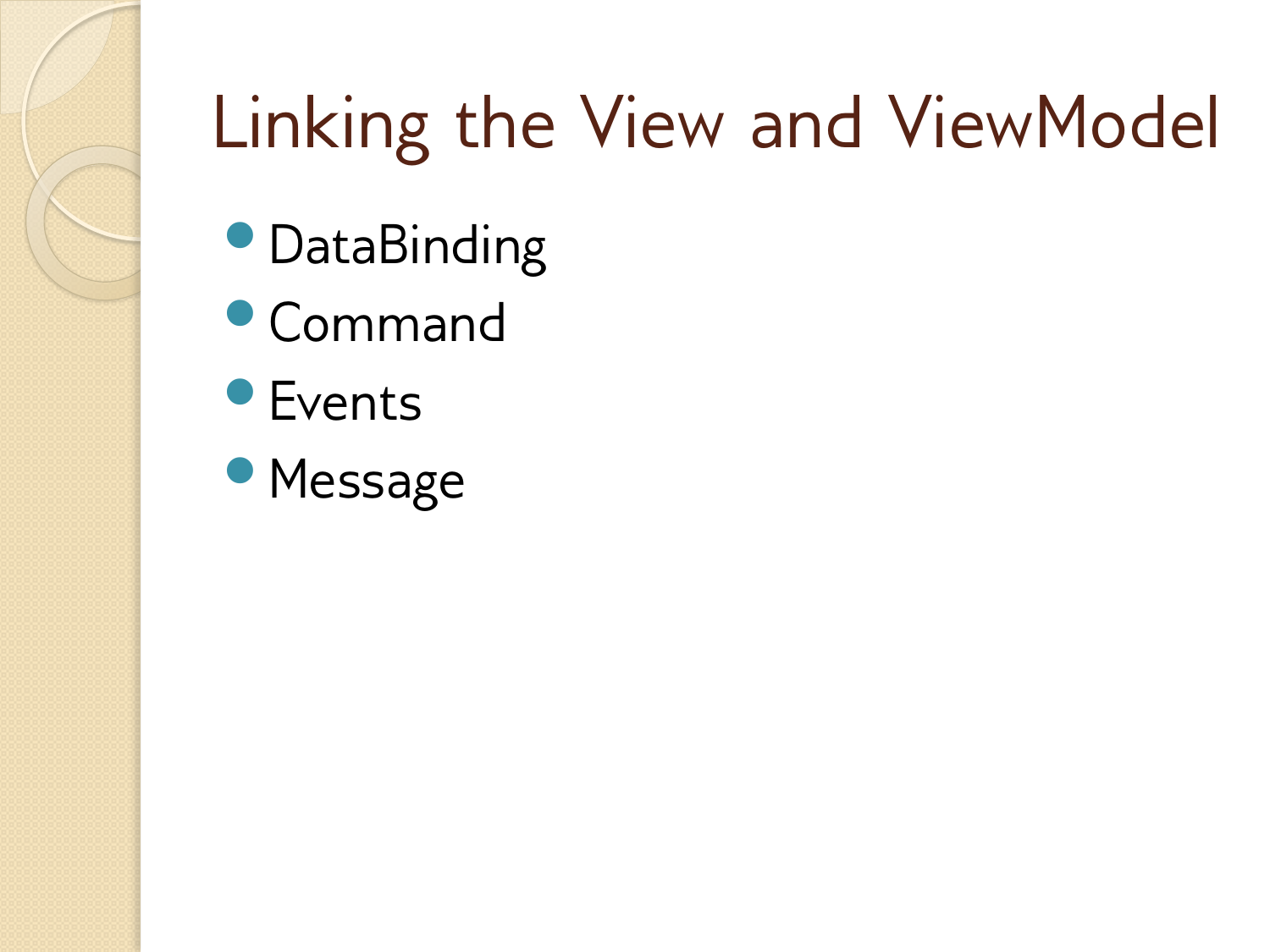

# Linking the View and ViewModel
DataBinding
Command
Events
Message